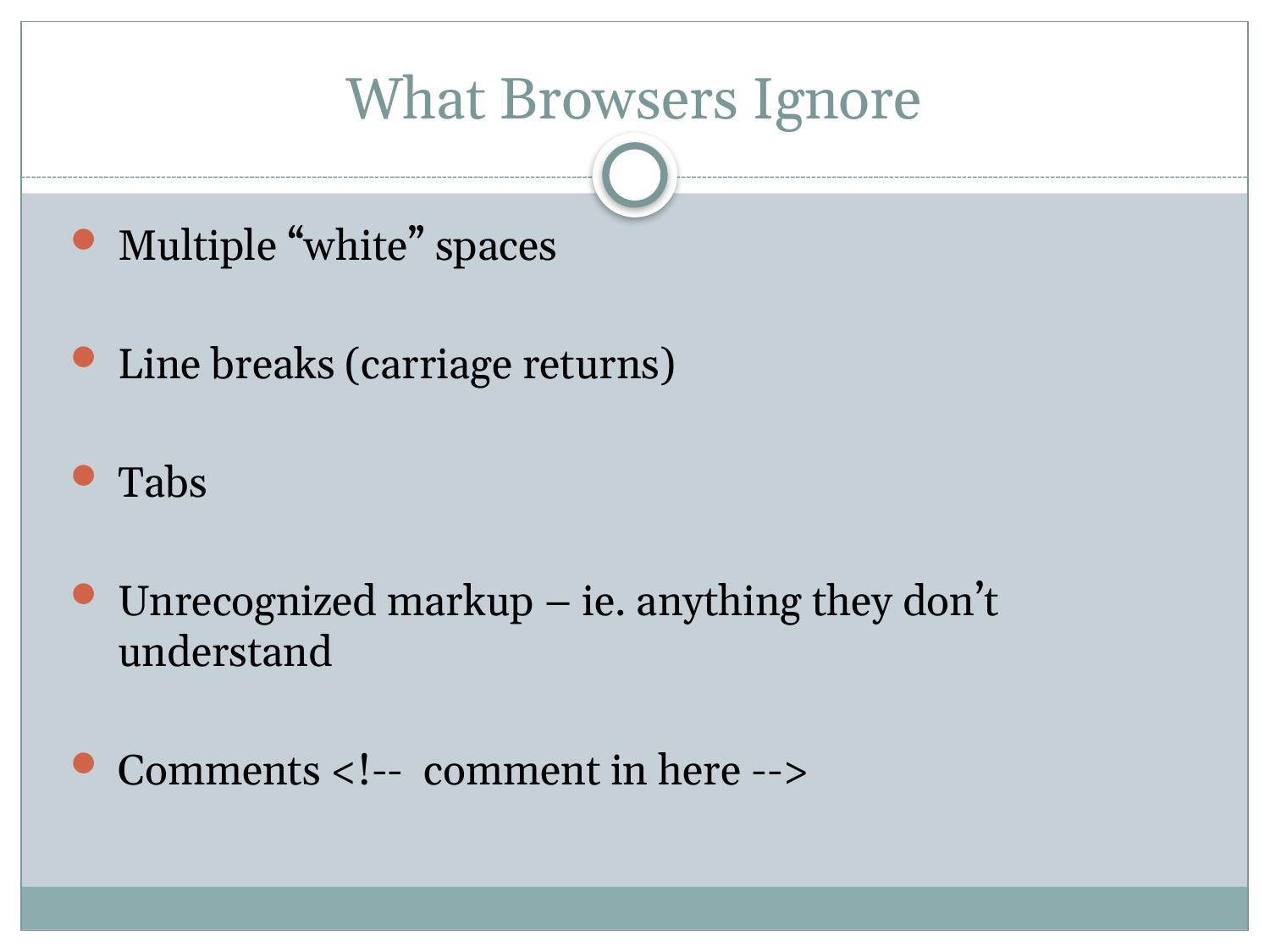

# What Browsers Ignore
Multiple “white” spaces

Line breaks (carriage returns)

Tabs

Unrecognized markup – ie. anything they don’t understand

Comments <!--  comment in here -->